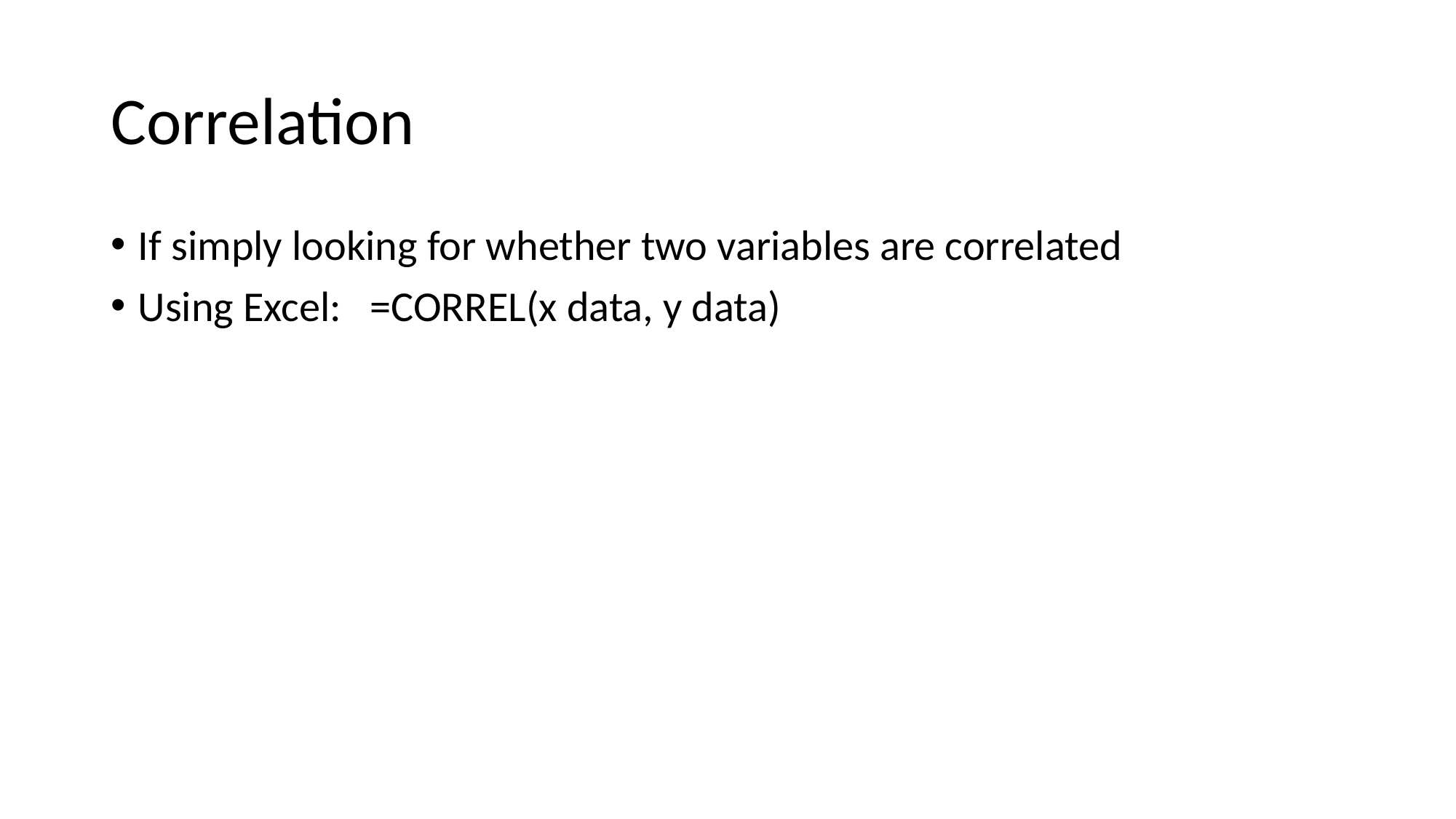

# Correlation
If simply looking for whether two variables are correlated
Using Excel:   =CORREL(x data, y data)